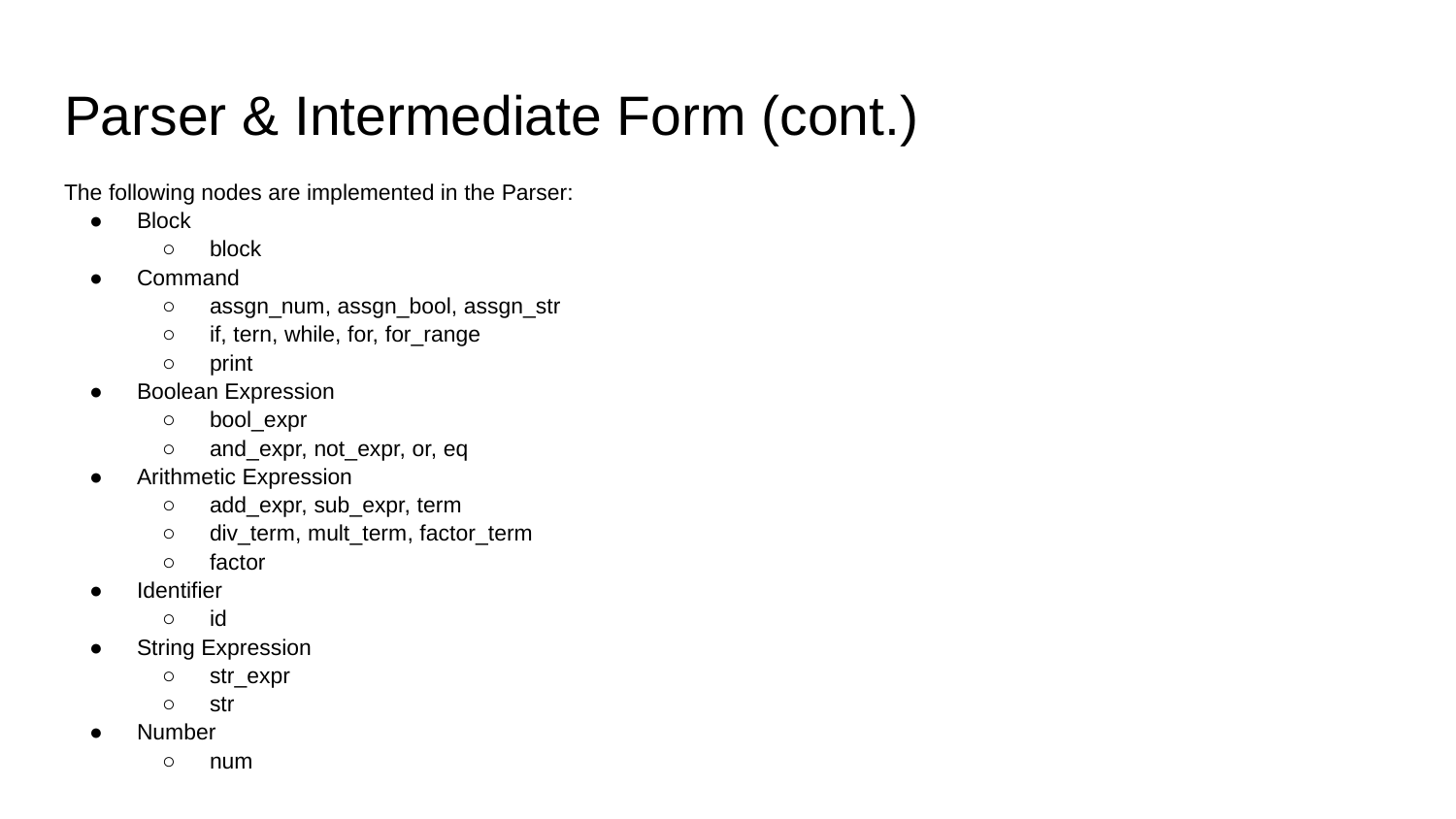

# Parser & Intermediate Form (cont.)
The following nodes are implemented in the Parser:
Block
block
Command
assgn_num, assgn_bool, assgn_str
if, tern, while, for, for_range
print
Boolean Expression
bool_expr
and_expr, not_expr, or, eq
Arithmetic Expression
add_expr, sub_expr, term
div_term, mult_term, factor_term
factor
Identifier
id
String Expression
str_expr
str
Number
num